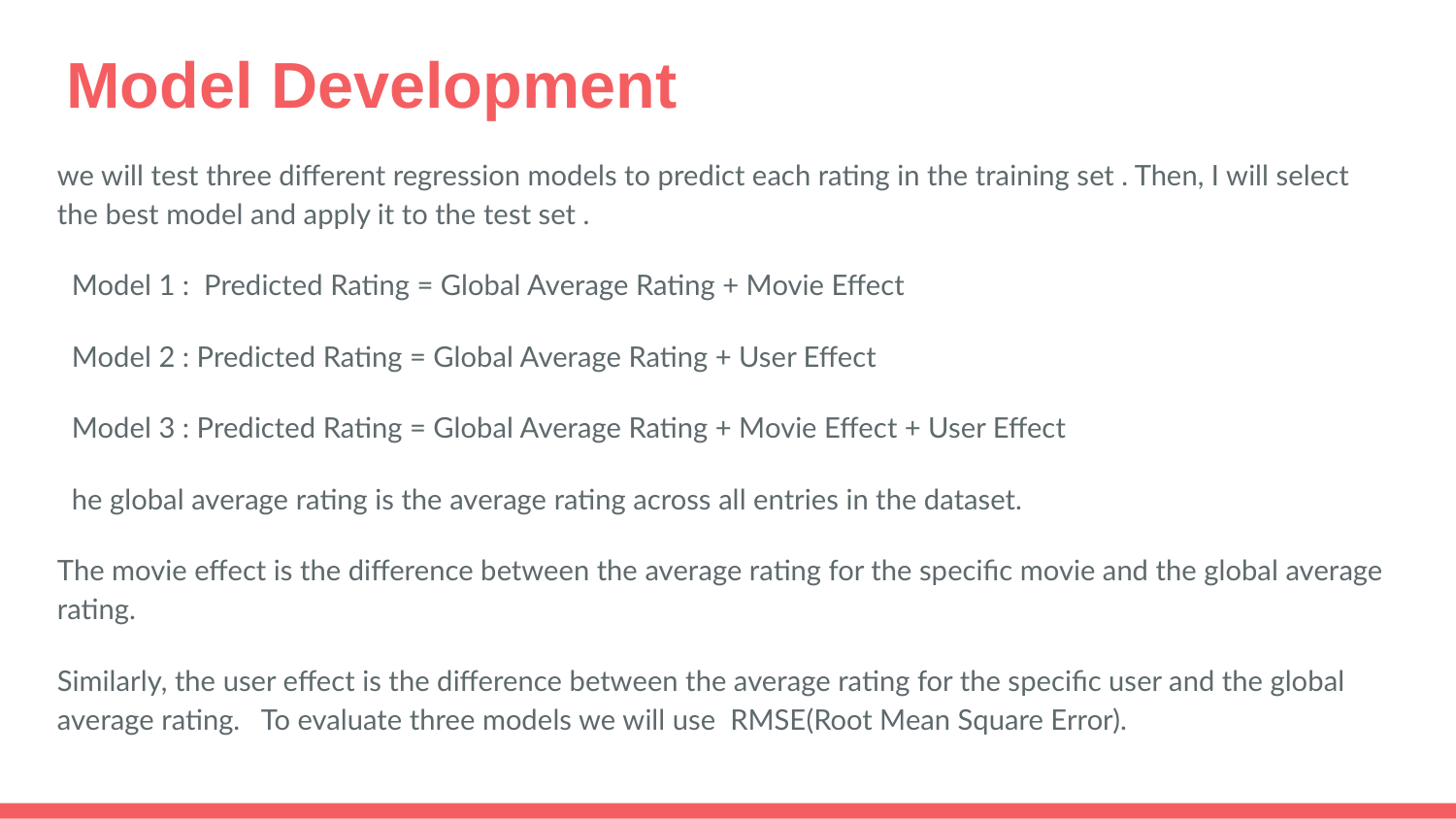

# Model Development
we will test three different regression models to predict each rating in the training set . Then, I will select the best model and apply it to the test set .
  Model 1 :  Predicted Rating = Global Average Rating + Movie Effect
  Model 2 : Predicted Rating = Global Average Rating + User Effect
  Model 3 : Predicted Rating = Global Average Rating + Movie Effect + User Effect
  he global average rating is the average rating across all entries in the dataset.
The movie effect is the difference between the average rating for the specific movie and the global average rating.
Similarly, the user effect is the difference between the average rating for the specific user and the global average rating.   To evaluate three models we will use  RMSE(Root Mean Square Error).